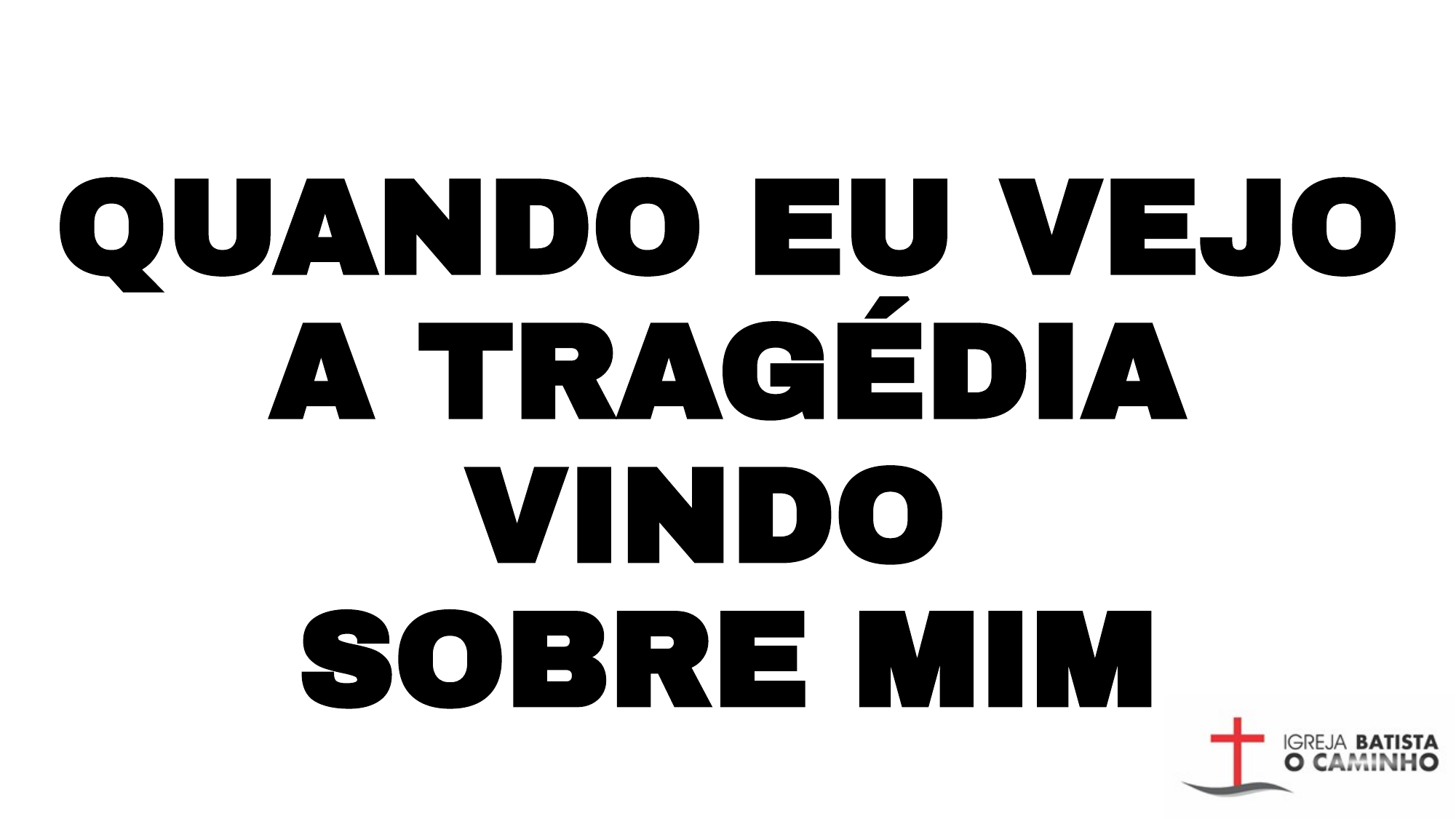

# Quando eu vejo a tragédia vindo sobre mim